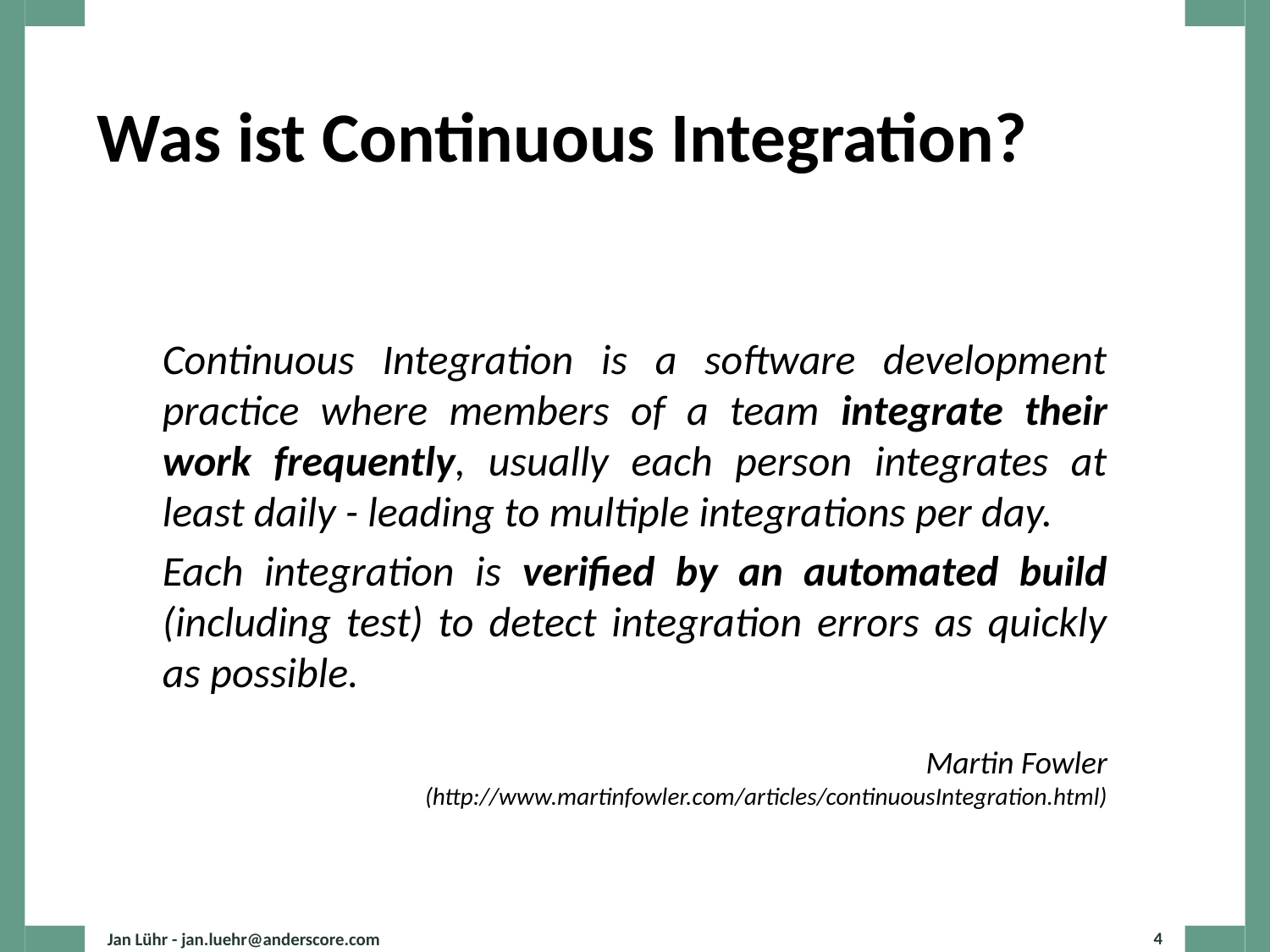

# Was ist Continuous Integration?
Continuous Integration is a software development practice where members of a team integrate their work frequently, usually each person integrates at least daily - leading to multiple integrations per day.
Each integration is verified by an automated build (including test) to detect integration errors as quickly as possible.

Martin Fowler
(http://www.martinfowler.com/articles/continuousIntegration.html)

Jan Lühr - jan.luehr@anderscore.com
4